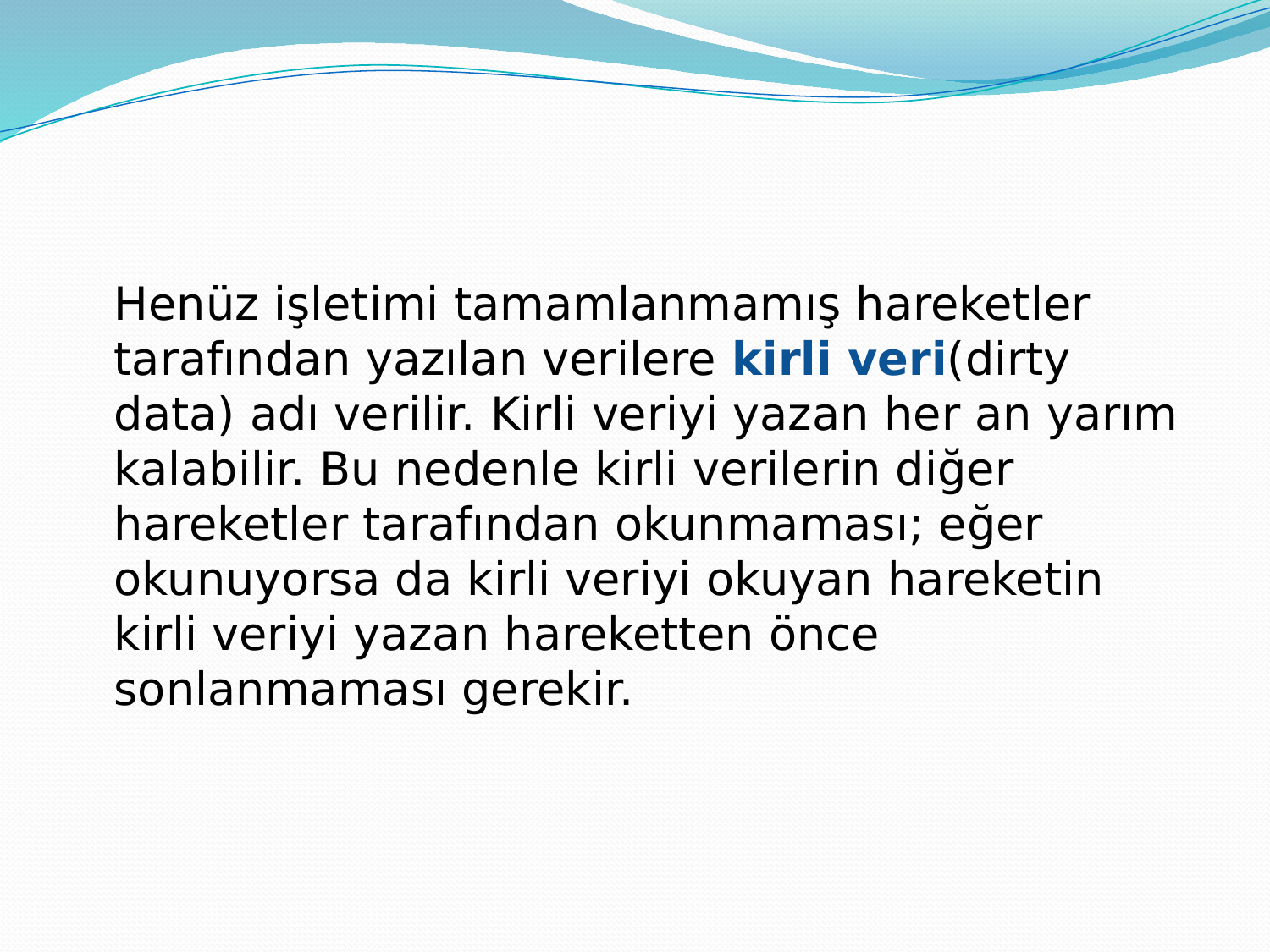

#
	Henüz işletimi tamamlanmamış hareketler tarafından yazılan verilere kirli veri(dirty data) adı verilir. Kirli veriyi yazan her an yarım kalabilir. Bu nedenle kirli verilerin diğer hareketler tarafından okunmaması; eğer okunuyorsa da kirli veriyi okuyan hareketin kirli veriyi yazan hareketten önce sonlanmaması gerekir.